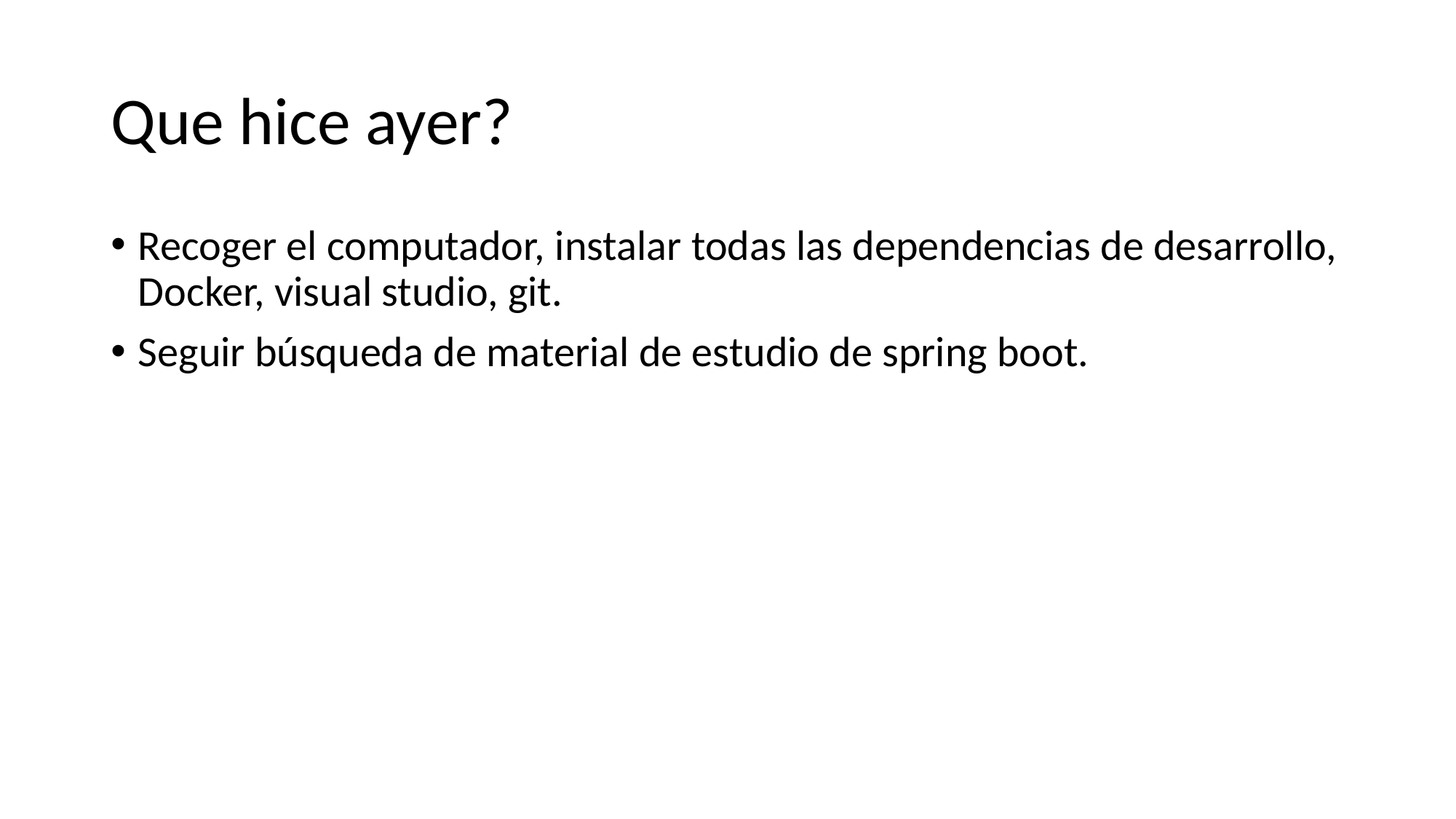

# Que hice ayer?
Recoger el computador, instalar todas las dependencias de desarrollo, Docker, visual studio, git.
Seguir búsqueda de material de estudio de spring boot.